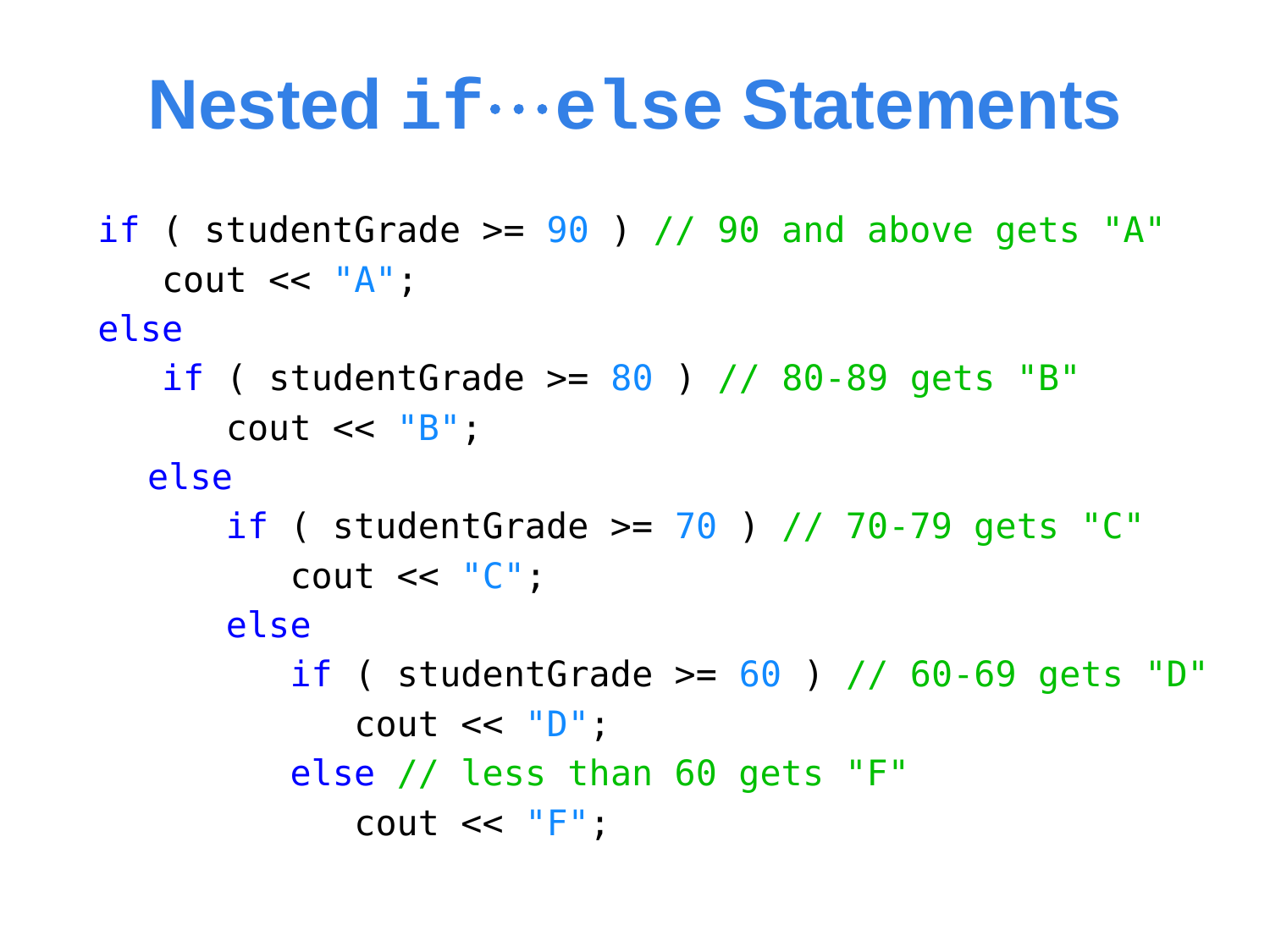

# Nested if…else Statements
if ( studentGrade >= 90 ) // 90 and above gets "A"
   cout << "A";
else
   if ( studentGrade >= 80 ) // 80-89 gets "B"
      cout << "B";
	else
      if ( studentGrade >= 70 ) // 70-79 gets "C"
         cout << "C";
      else
         if ( studentGrade >= 60 ) // 60-69 gets "D"
            cout << "D";
         else // less than 60 gets "F"
            cout << "F";